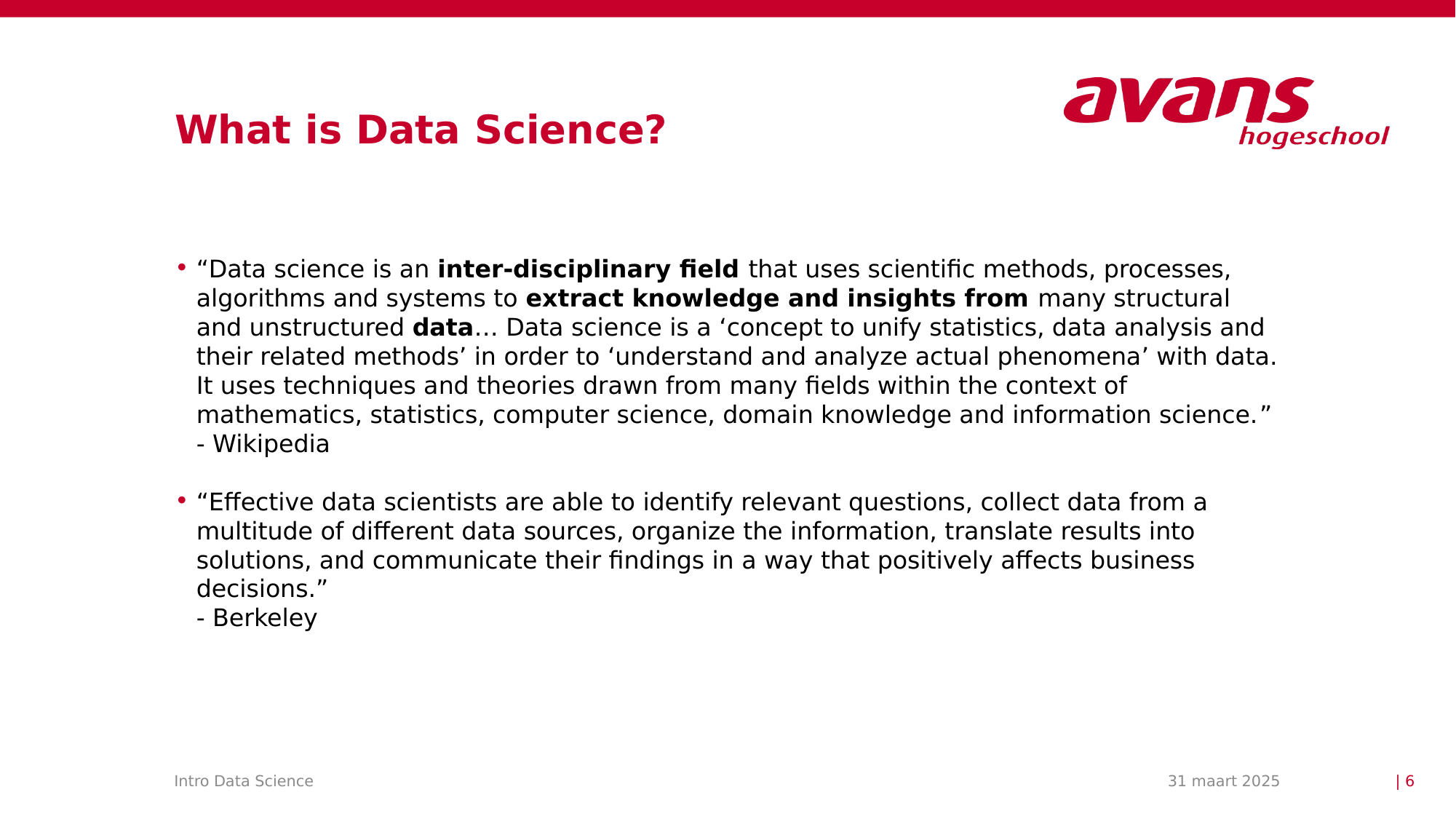

# What is Data Science?
“Data science is an inter-disciplinary field that uses scientific methods, processes, algorithms and systems to extract knowledge and insights from many structural and unstructured data… Data science is a ‘concept to unify statistics, data analysis and their related methods’ in order to ‘understand and analyze actual phenomena’ with data. It uses techniques and theories drawn from many fields within the context of mathematics, statistics, computer science, domain knowledge and information science.” - Wikipedia

“Effective data scientists are able to identify relevant questions, collect data from a multitude of different data sources, organize the information, translate results into solutions, and communicate their findings in a way that positively affects business decisions.”
- Berkeley
31 maart 2025
| 6